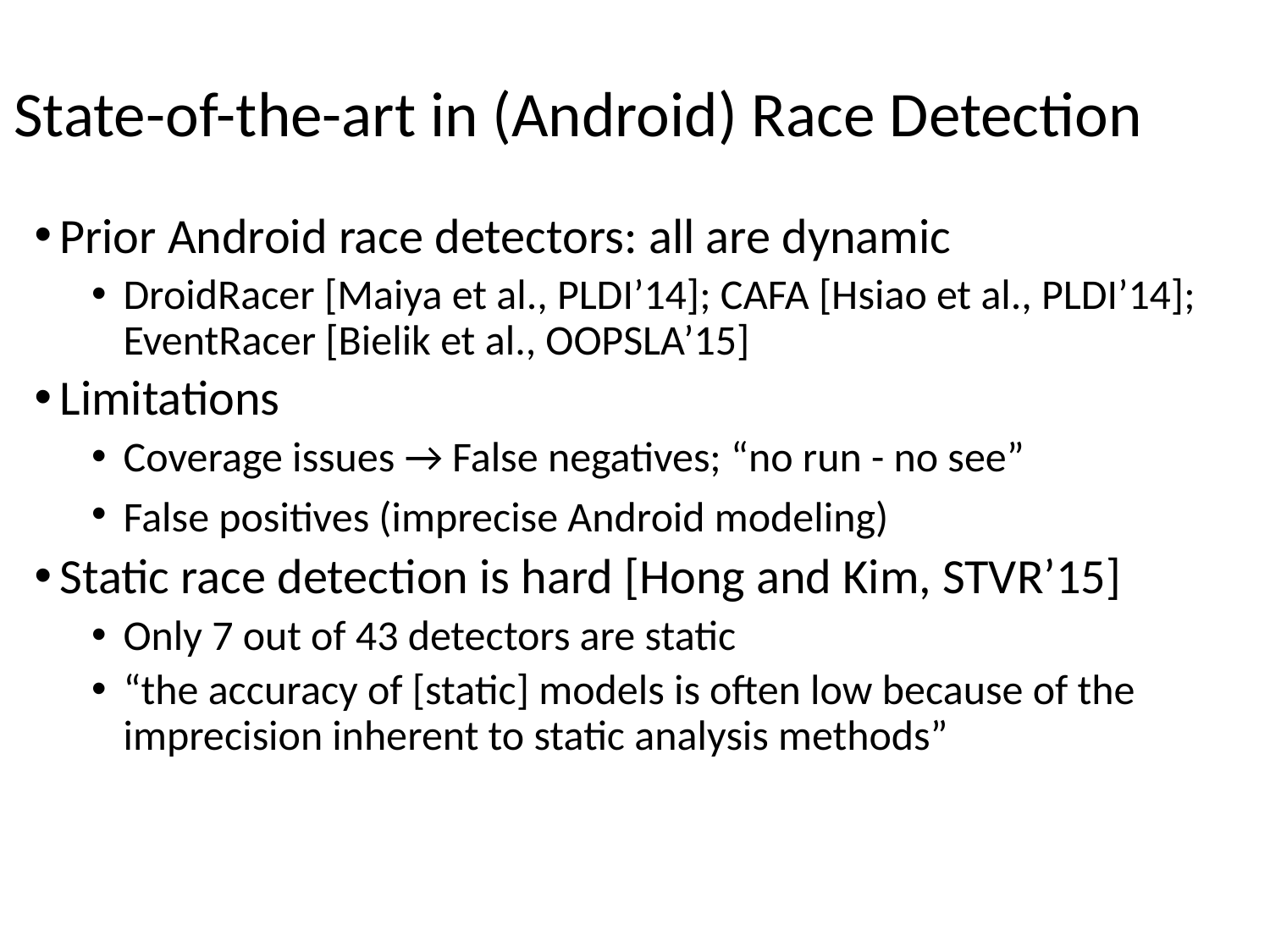

# State-of-the-art in (Android) Race Detection
Prior Android race detectors: all are dynamic
DroidRacer [Maiya et al., PLDI’14]; CAFA [Hsiao et al., PLDI’14]; EventRacer [Bielik et al., OOPSLA’15]
Limitations
Coverage issues → False negatives; “no run - no see”
False positives (imprecise Android modeling)
Static race detection is hard [Hong and Kim, STVR’15]
Only 7 out of 43 detectors are static
“the accuracy of [static] models is often low because of the imprecision inherent to static analysis methods”